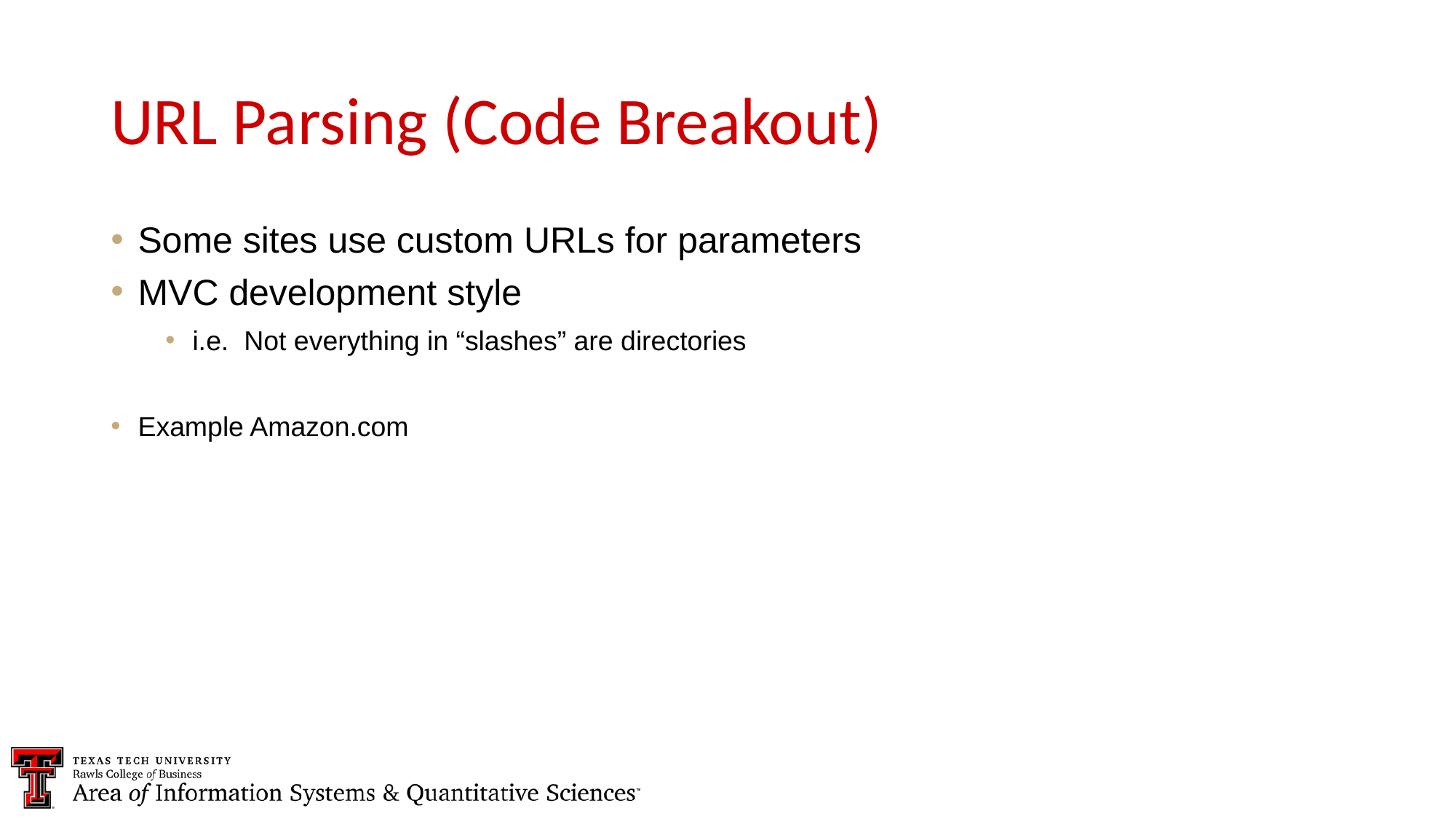

URL Parsing (Code Breakout)
Some sites use custom URLs for parameters
MVC development style
i.e.  Not everything in “slashes” are directories

Example Amazon.com